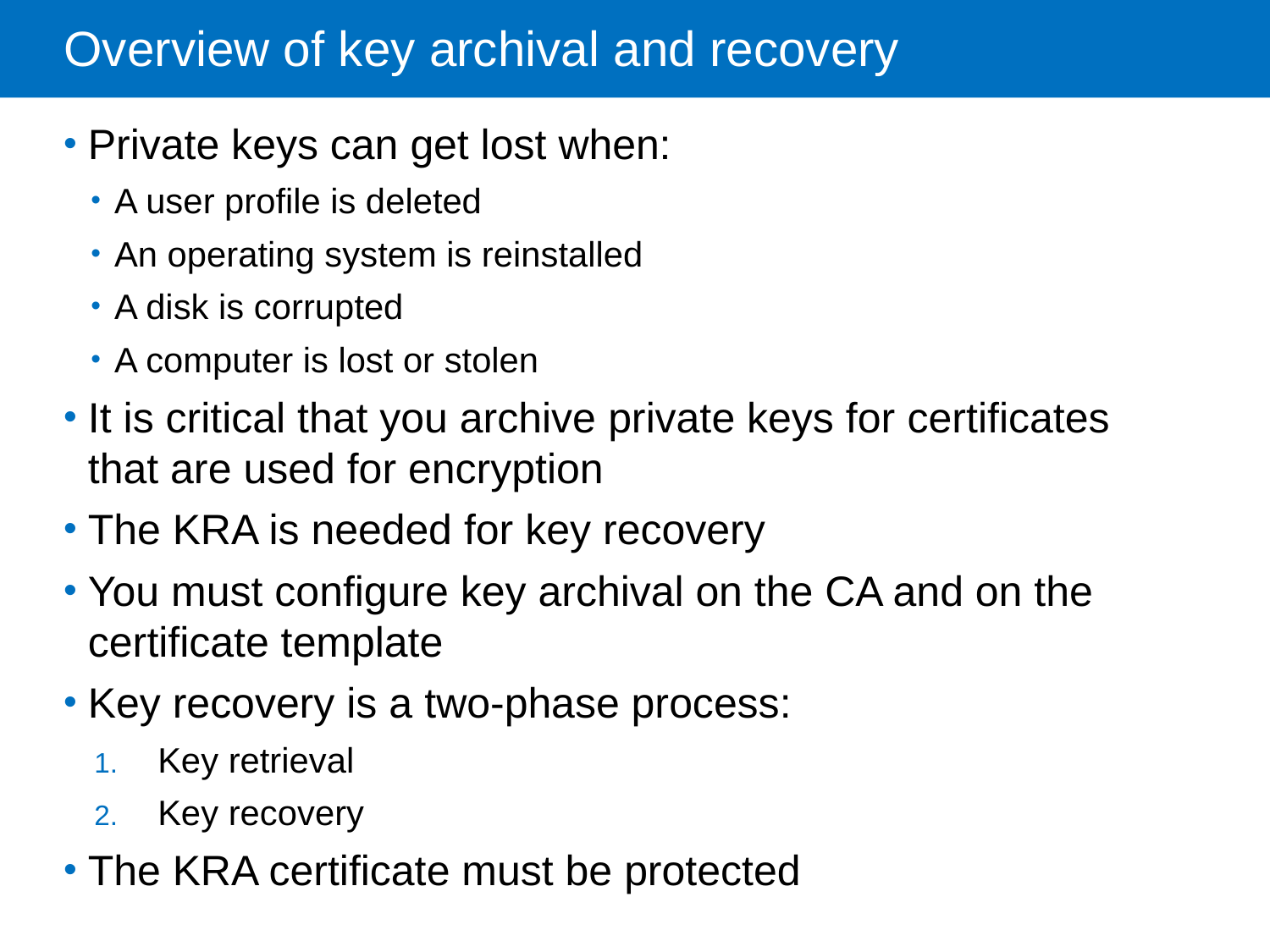

# Overview of key archival and recovery
Private keys can get lost when:
A user profile is deleted
An operating system is reinstalled
A disk is corrupted
A computer is lost or stolen
It is critical that you archive private keys for certificates that are used for encryption
The KRA is needed for key recovery
You must configure key archival on the CA and on the certificate template
Key recovery is a two-phase process:
Key retrieval
Key recovery
The KRA certificate must be protected